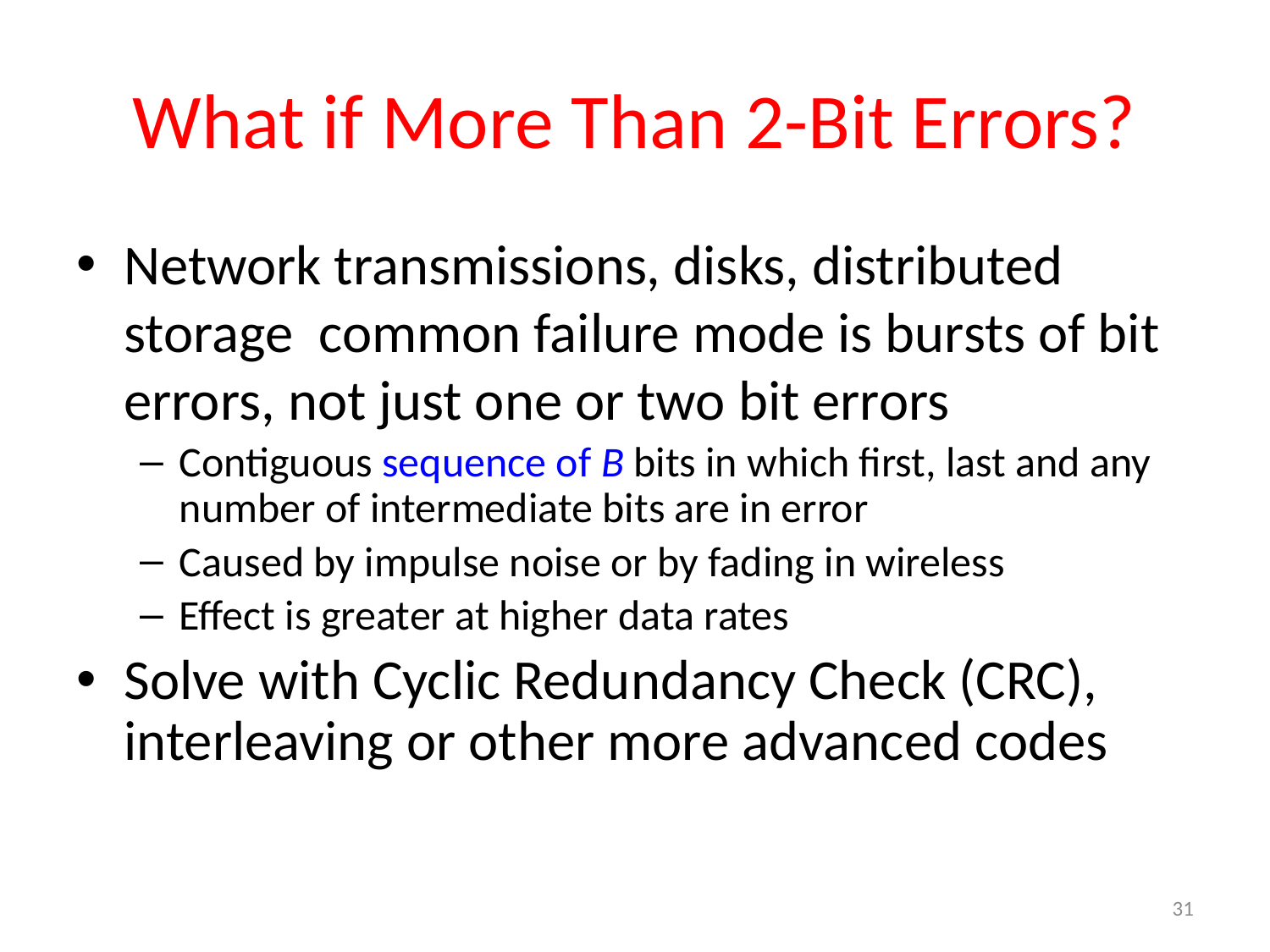

# What if More Than 2-Bit Errors?
Network transmissions, disks, distributed storage  common failure mode is bursts of bit errors, not just one or two bit errors
Contiguous sequence of B bits in which first, last and any number of intermediate bits are in error
Caused by impulse noise or by fading in wireless
Effect is greater at higher data rates
Solve with Cyclic Redundancy Check (CRC), interleaving or other more advanced codes

31